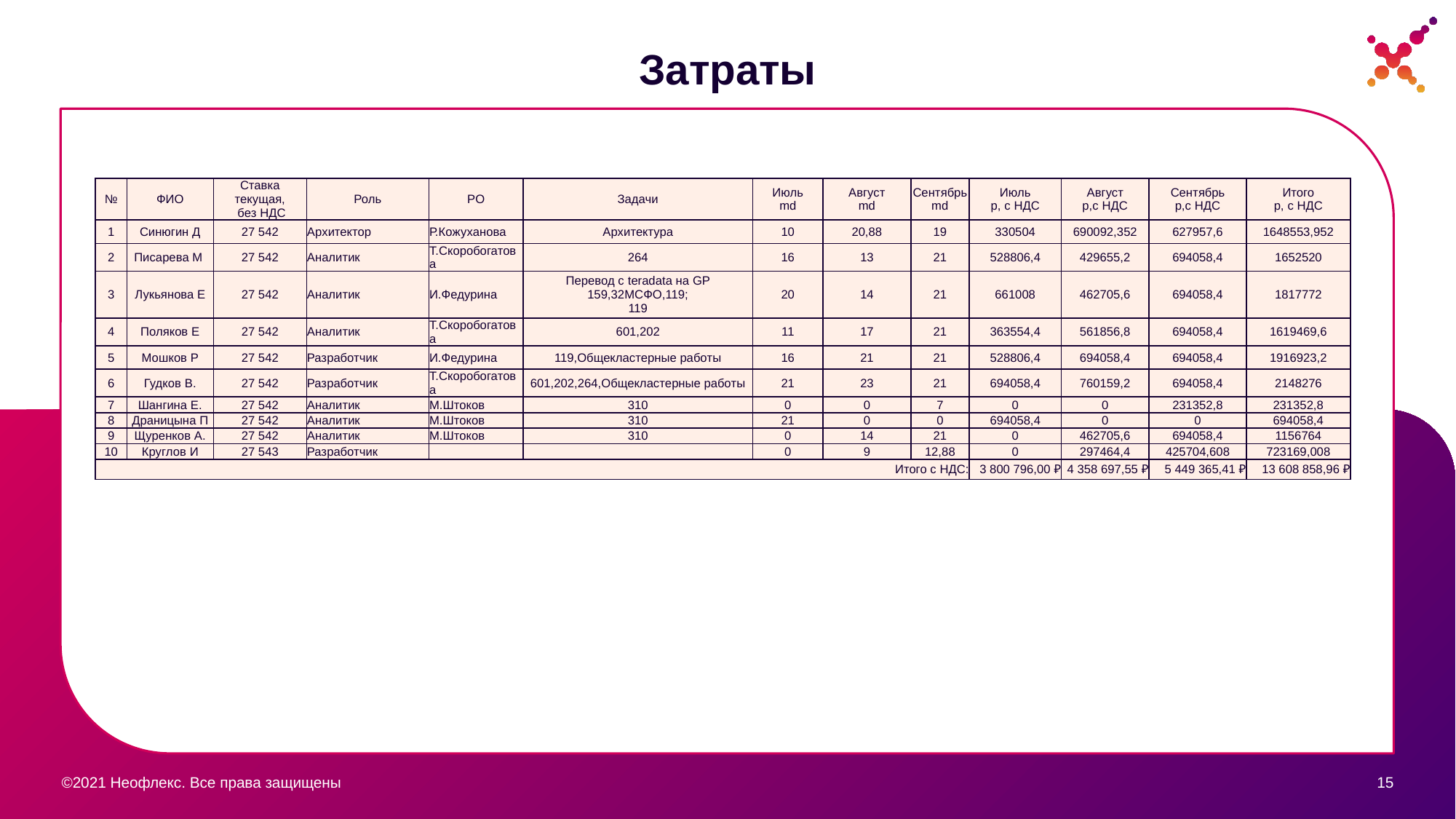

# Затраты
| № | ФИО | Ставка текущая, без НДС | Роль | PO | Задачи | Июль md | Август md | Сентябрь md | Июль р, с НДС | Август р,с НДС | Сентябрь р,с НДС | Итого р, с НДС |
| --- | --- | --- | --- | --- | --- | --- | --- | --- | --- | --- | --- | --- |
| 1 | Синюгин Д | 27 542 | Архитектор | Р.Кожуханова | Архитектура | 10 | 20,88 | 19 | 330504 | 690092,352 | 627957,6 | 1648553,952 |
| 2 | Писарева М | 27 542 | Аналитик | Т.Скоробогатова | 264 | 16 | 13 | 21 | 528806,4 | 429655,2 | 694058,4 | 1652520 |
| 3 | Лукьянова Е | 27 542 | Аналитик | И.Федурина | Перевод с teradata на GP 159,32МСФО,119; 119 | 20 | 14 | 21 | 661008 | 462705,6 | 694058,4 | 1817772 |
| 4 | Поляков Е | 27 542 | Аналитик | Т.Скоробогатова | 601,202 | 11 | 17 | 21 | 363554,4 | 561856,8 | 694058,4 | 1619469,6 |
| 5 | Мошков Р | 27 542 | Разработчик | И.Федурина | 119,Общекластерные работы | 16 | 21 | 21 | 528806,4 | 694058,4 | 694058,4 | 1916923,2 |
| 6 | Гудков В. | 27 542 | Разработчик | Т.Скоробогатова | 601,202,264,Общекластерные работы | 21 | 23 | 21 | 694058,4 | 760159,2 | 694058,4 | 2148276 |
| 7 | Шангина Е. | 27 542 | Аналитик | М.Штоков | 310 | 0 | 0 | 7 | 0 | 0 | 231352,8 | 231352,8 |
| 8 | Драницына П | 27 542 | Аналитик | М.Штоков | 310 | 21 | 0 | 0 | 694058,4 | 0 | 0 | 694058,4 |
| 9 | Щуренков А. | 27 542 | Аналитик | М.Штоков | 310 | 0 | 14 | 21 | 0 | 462705,6 | 694058,4 | 1156764 |
| 10 | Круглов И | 27 543 | Разработчик |  |  | 0 | 9 | 12,88 | 0 | 297464,4 | 425704,608 | 723169,008 |
| Итого с НДС: |  |  |  |  |  |  |  |  | 3 800 796,00 ₽ | 4 358 697,55 ₽ | 5 449 365,41 ₽ | 13 608 858,96 ₽ |
©2021 Неофлекс. Все права защищены
15